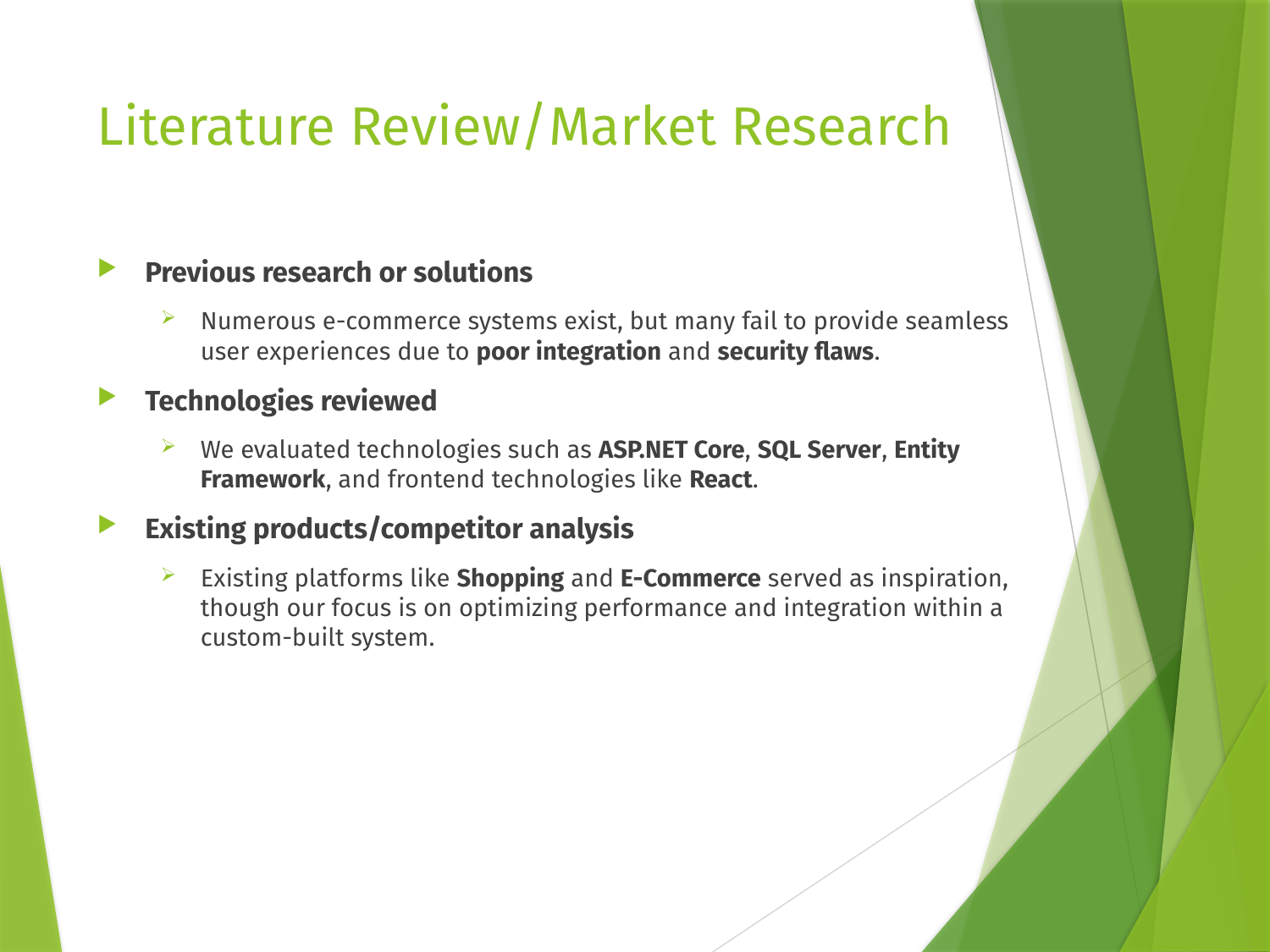

# Literature Review/Market Research
Previous research or solutions
Numerous e-commerce systems exist, but many fail to provide seamless user experiences due to poor integration and security flaws.
Technologies reviewed
We evaluated technologies such as ASP.NET Core, SQL Server, Entity Framework, and frontend technologies like React.
Existing products/competitor analysis
Existing platforms like Shopping and E-Commerce served as inspiration, though our focus is on optimizing performance and integration within a custom-built system.